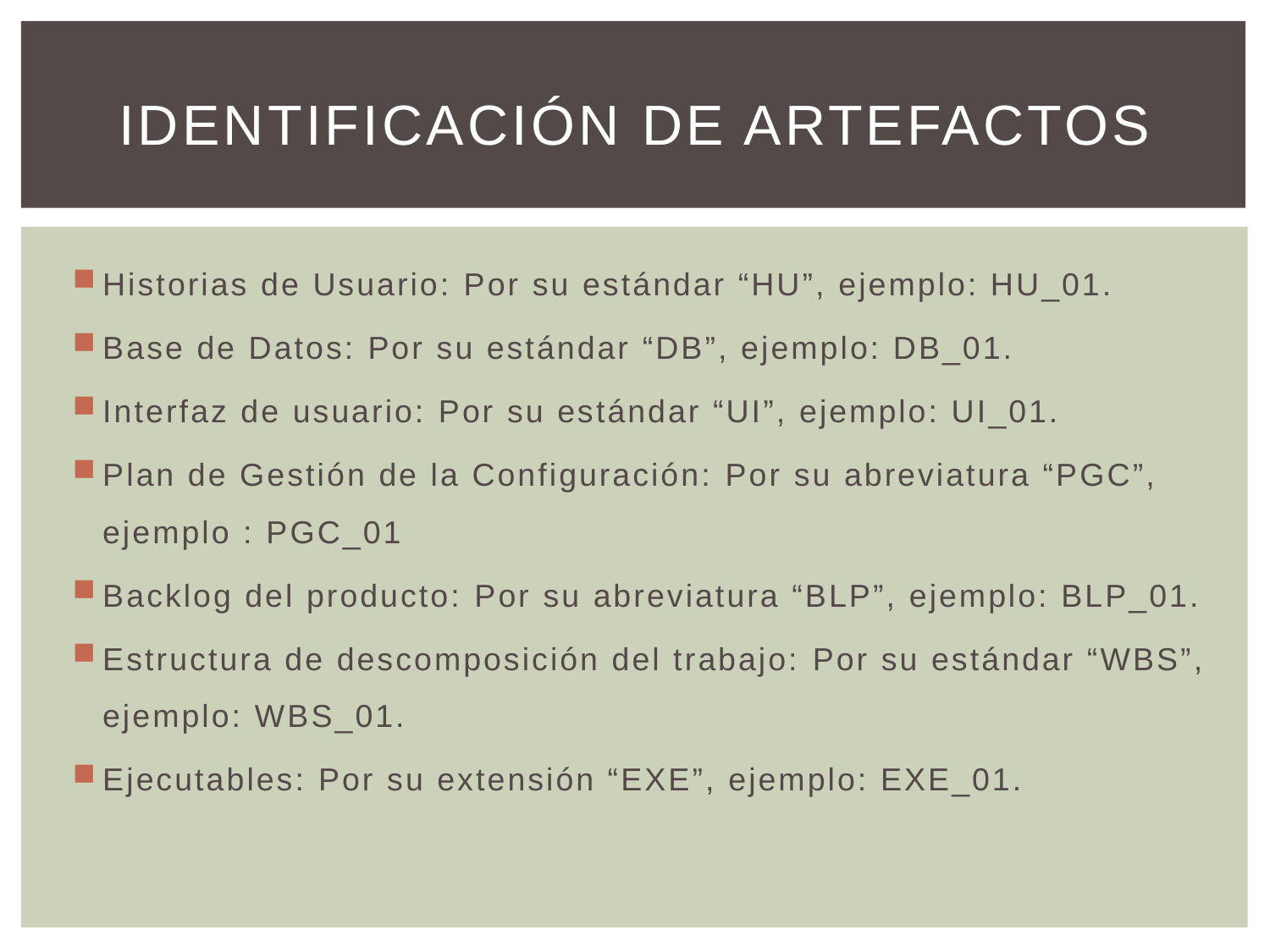

# Identificación de artefactos
Historias de Usuario: Por su estándar “HU”, ejemplo: HU_01.
Base de Datos: Por su estándar “DB”, ejemplo: DB_01.
Interfaz de usuario: Por su estándar “UI”, ejemplo: UI_01.
Plan de Gestión de la Configuración: Por su abreviatura “PGC”, ejemplo : PGC_01
Backlog del producto: Por su abreviatura “BLP”, ejemplo: BLP_01.
Estructura de descomposición del trabajo: Por su estándar “WBS”, ejemplo: WBS_01.
Ejecutables: Por su extensión “EXE”, ejemplo: EXE_01.